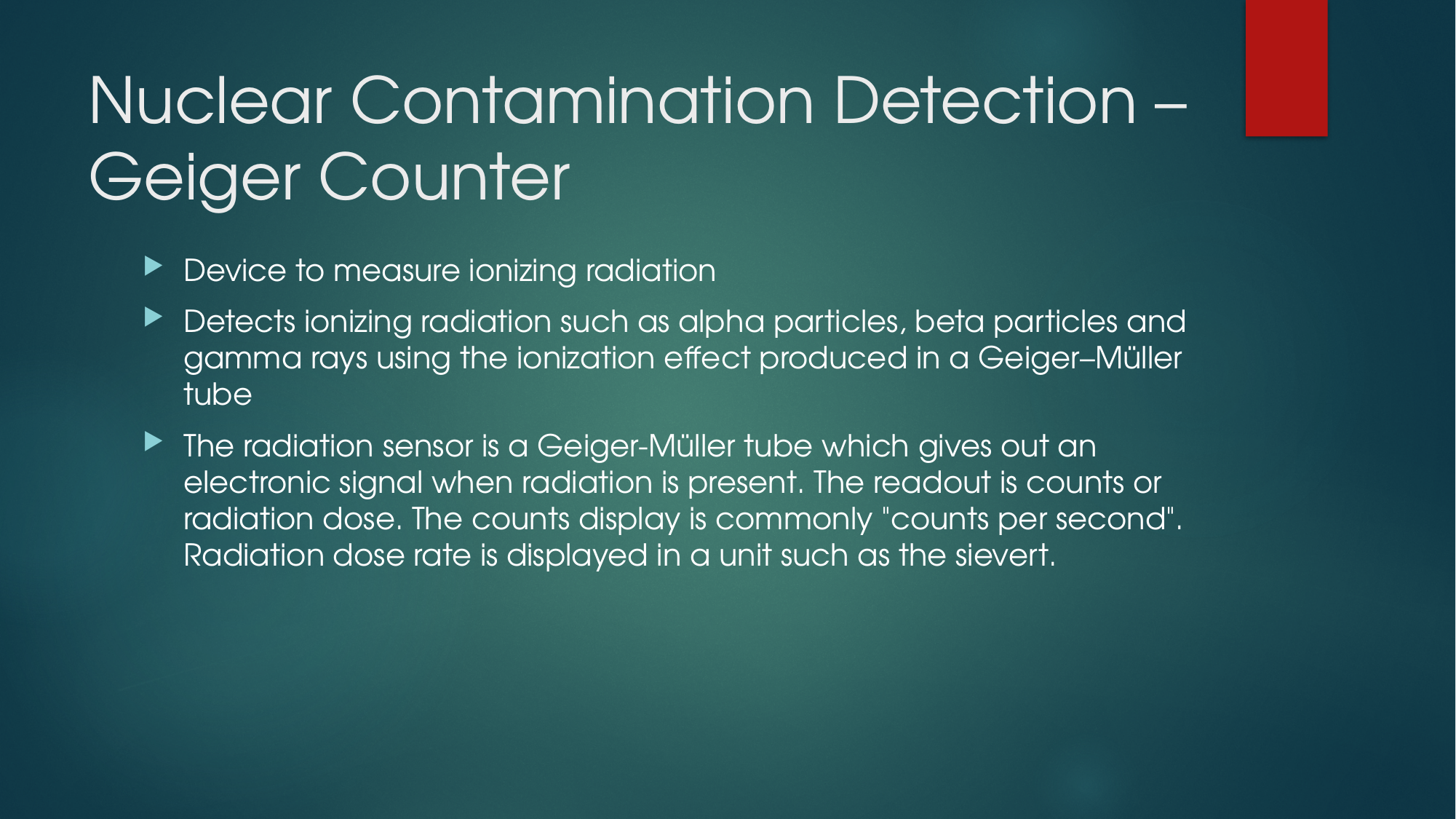

# Nuclear Contamination Detection – Geiger Counter
Device to measure ionizing radiation
Detects ionizing radiation such as alpha particles, beta particles and gamma rays using the ionization effect produced in a Geiger–Müller tube
The radiation sensor is a Geiger-Müller tube which gives out an electronic signal when radiation is present. The readout is counts or radiation dose. The counts display is commonly "counts per second". Radiation dose rate is displayed in a unit such as the sievert.